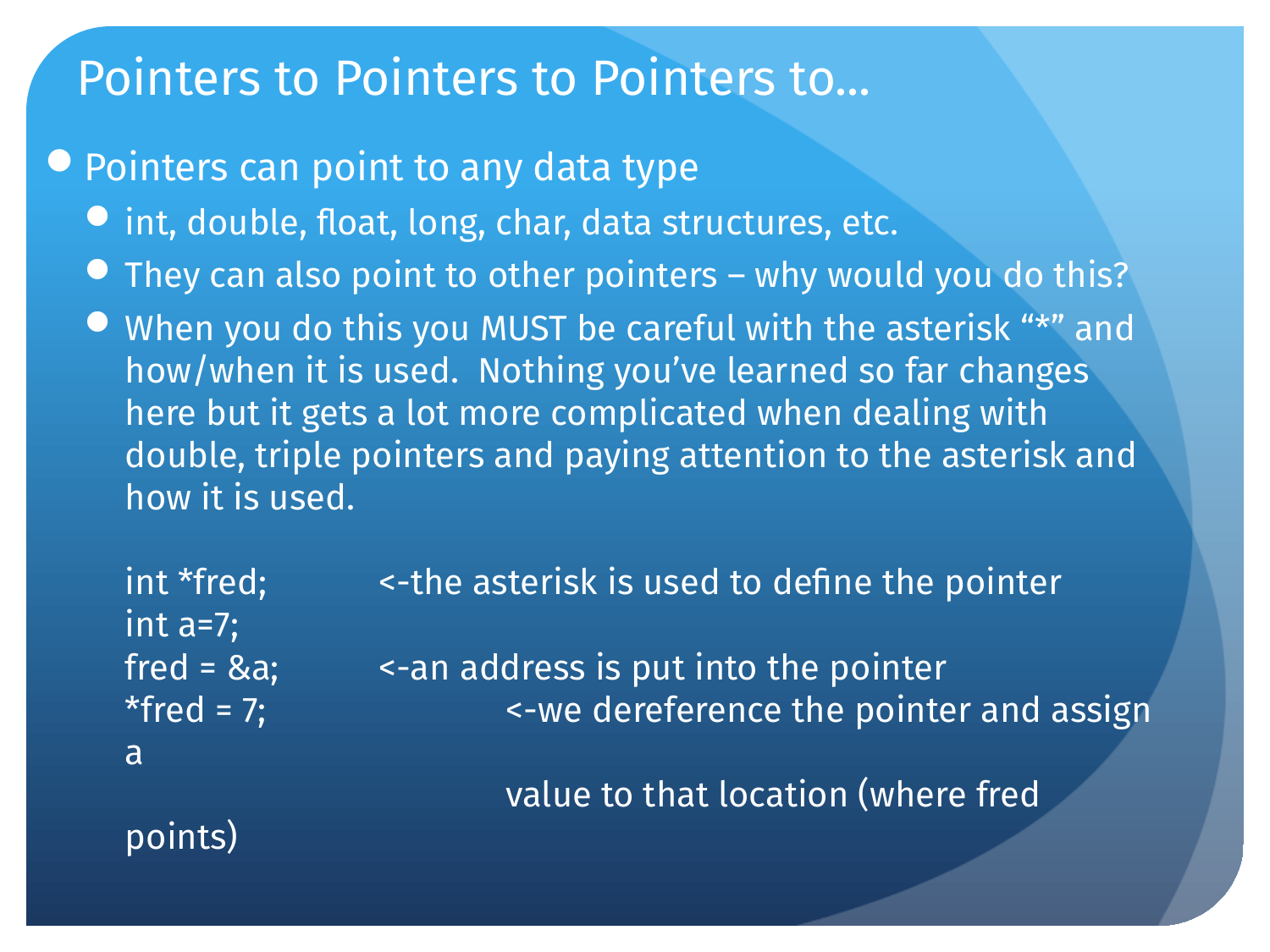

# Pointers to Pointers to Pointers to...
Pointers can point to any data type
int, double, float, long, char, data structures, etc.
They can also point to other pointers – why would you do this?
When you do this you MUST be careful with the asterisk “*” and how/when it is used.  Nothing you’ve learned so far changes here but it gets a lot more complicated when dealing with double, triple pointers and paying attention to the asterisk and how it is used.
int *fred; 	<-the asterisk is used to define the pointer
int a=7;
fred = &a;	<-an address is put into the pointer
*fred = 7;		<-we dereference the pointer and assign a
			value to that location (where fred points)